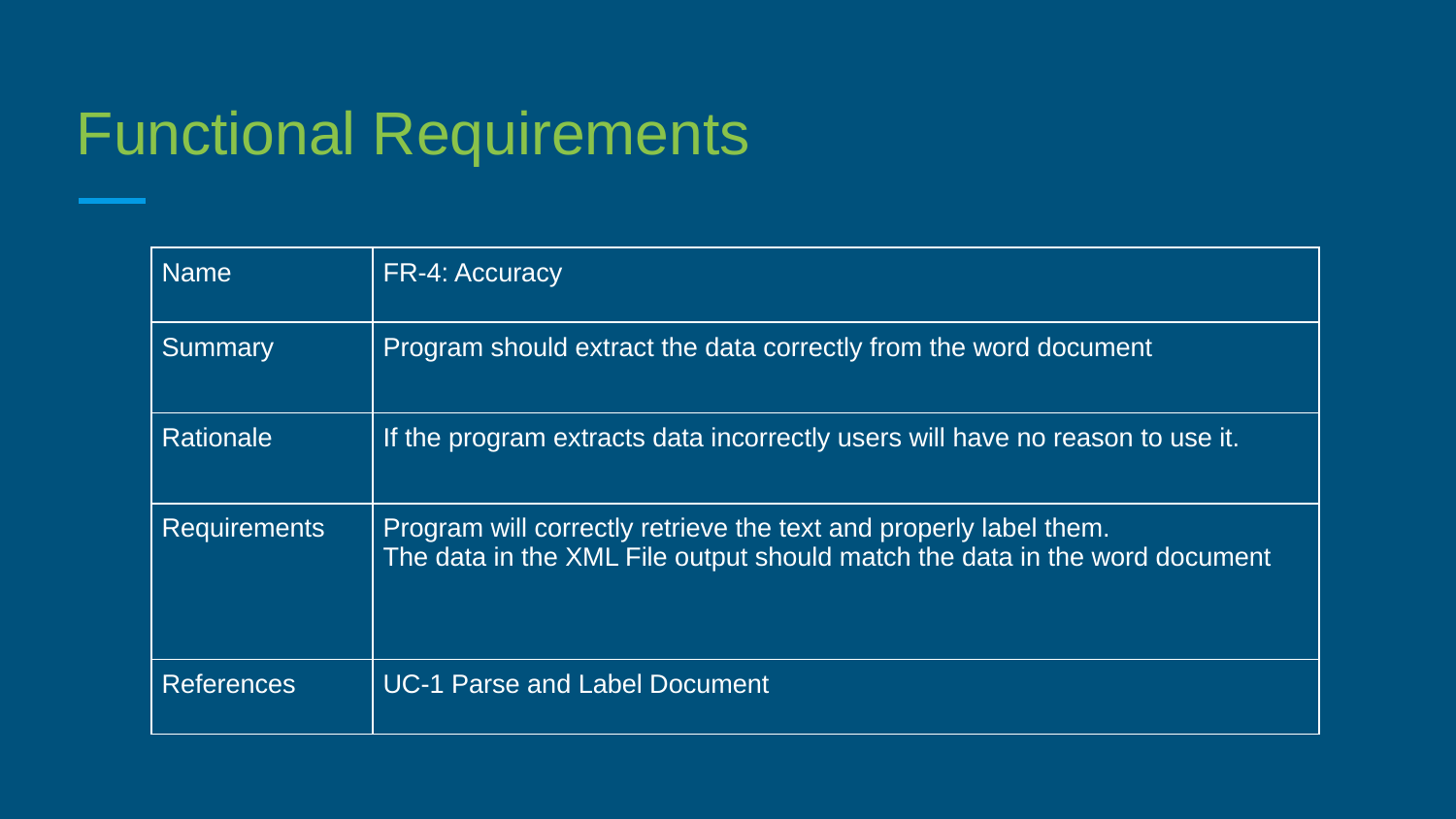

# Functional Requirements
| Name | FR-4: Accuracy |
| --- | --- |
| Summary | Program should extract the data correctly from the word document |
| Rationale | If the program extracts data incorrectly users will have no reason to use it. |
| Requirements | Program will correctly retrieve the text and properly label them. The data in the XML File output should match the data in the word document |
| References | UC-1 Parse and Label Document |